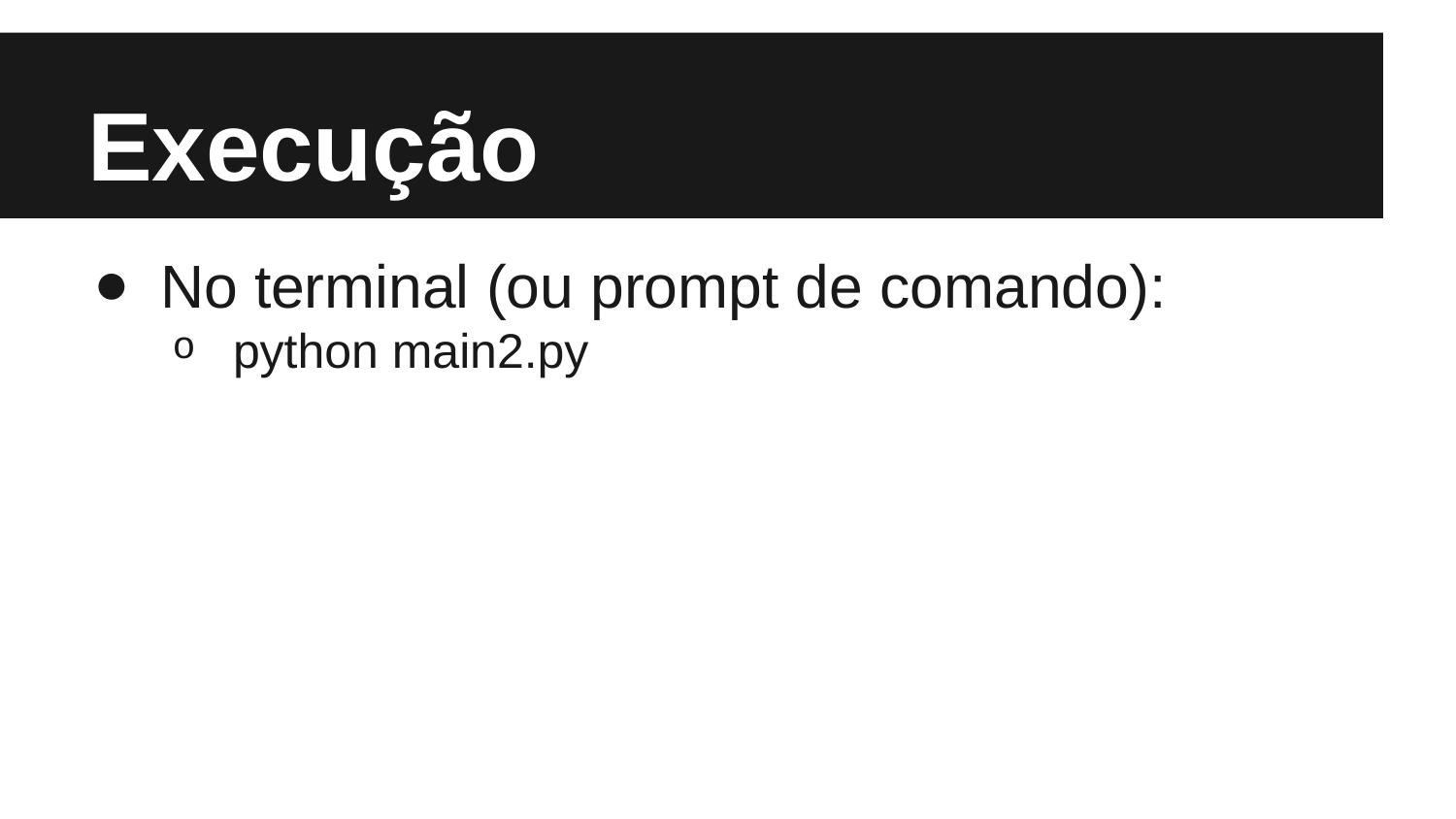

# Execução
No terminal (ou prompt de comando):
python main2.py